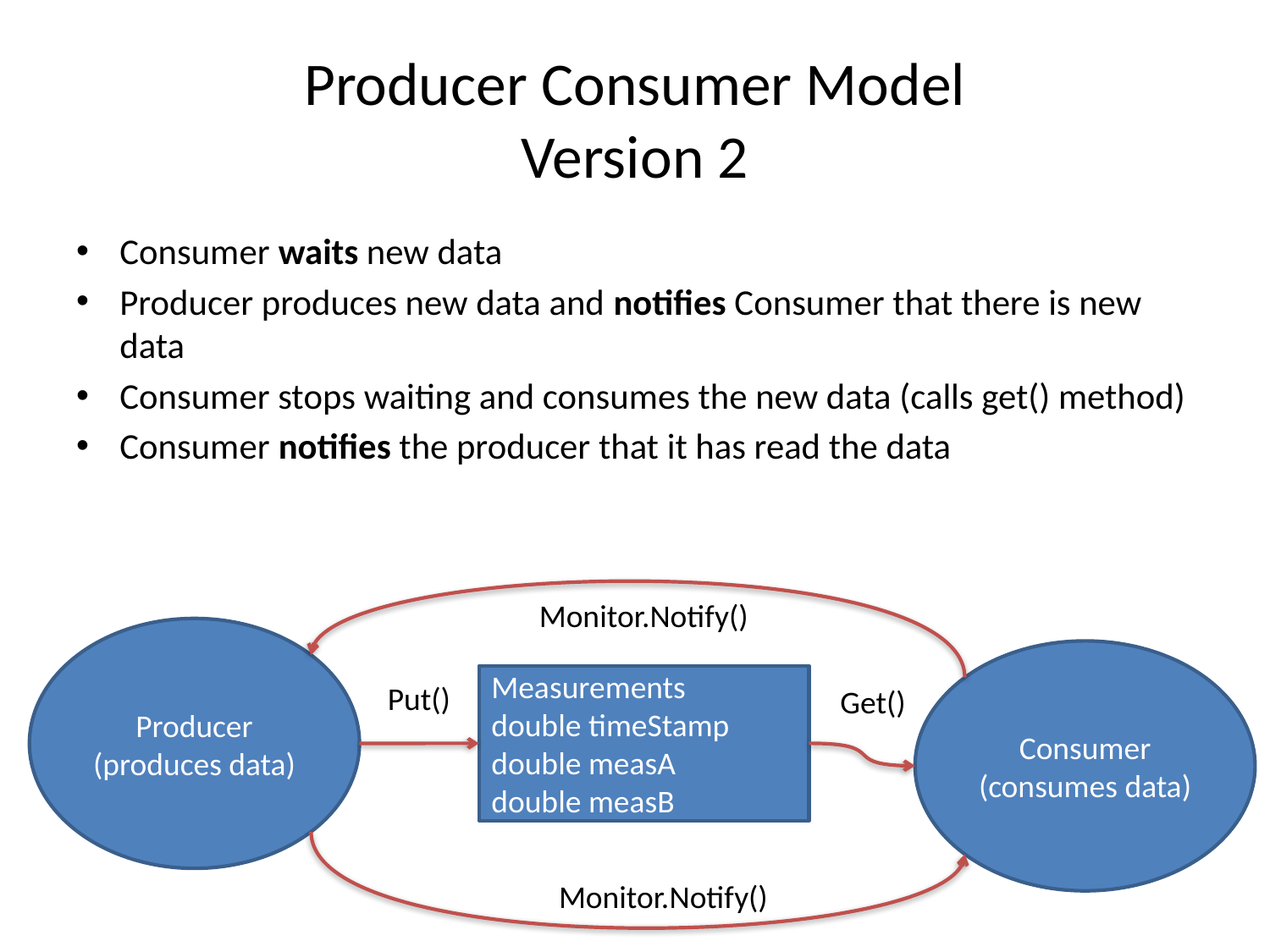

# Producer Consumer Model Version 2
Consumer waits new data
Producer produces new data and notifies Consumer that there is new data
Consumer stops waiting and consumes the new data (calls get() method)
Consumer notifies the producer that it has read the data
Monitor.Notify()
Producer
(produces data)
Consumer
(consumes data)
Measurements
double timeStamp
double measA
double measB
Put()
Get()
Monitor.Notify()